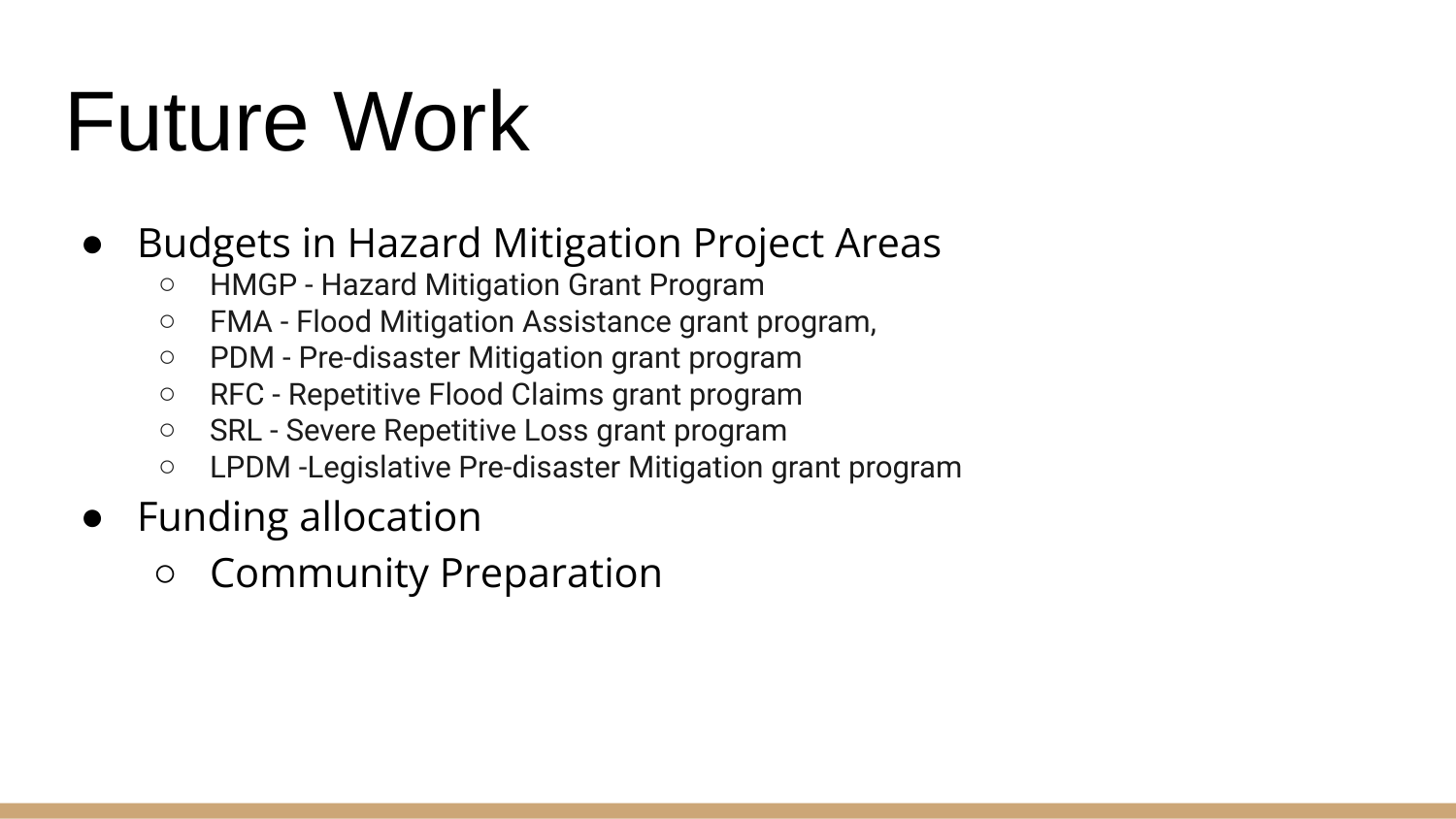

# Future Work
Budgets in Hazard Mitigation Project Areas
HMGP - Hazard Mitigation Grant Program
FMA - Flood Mitigation Assistance grant program,
PDM - Pre-disaster Mitigation grant program
RFC - Repetitive Flood Claims grant program
SRL - Severe Repetitive Loss grant program
LPDM -Legislative Pre-disaster Mitigation grant program
Funding allocation
Community Preparation